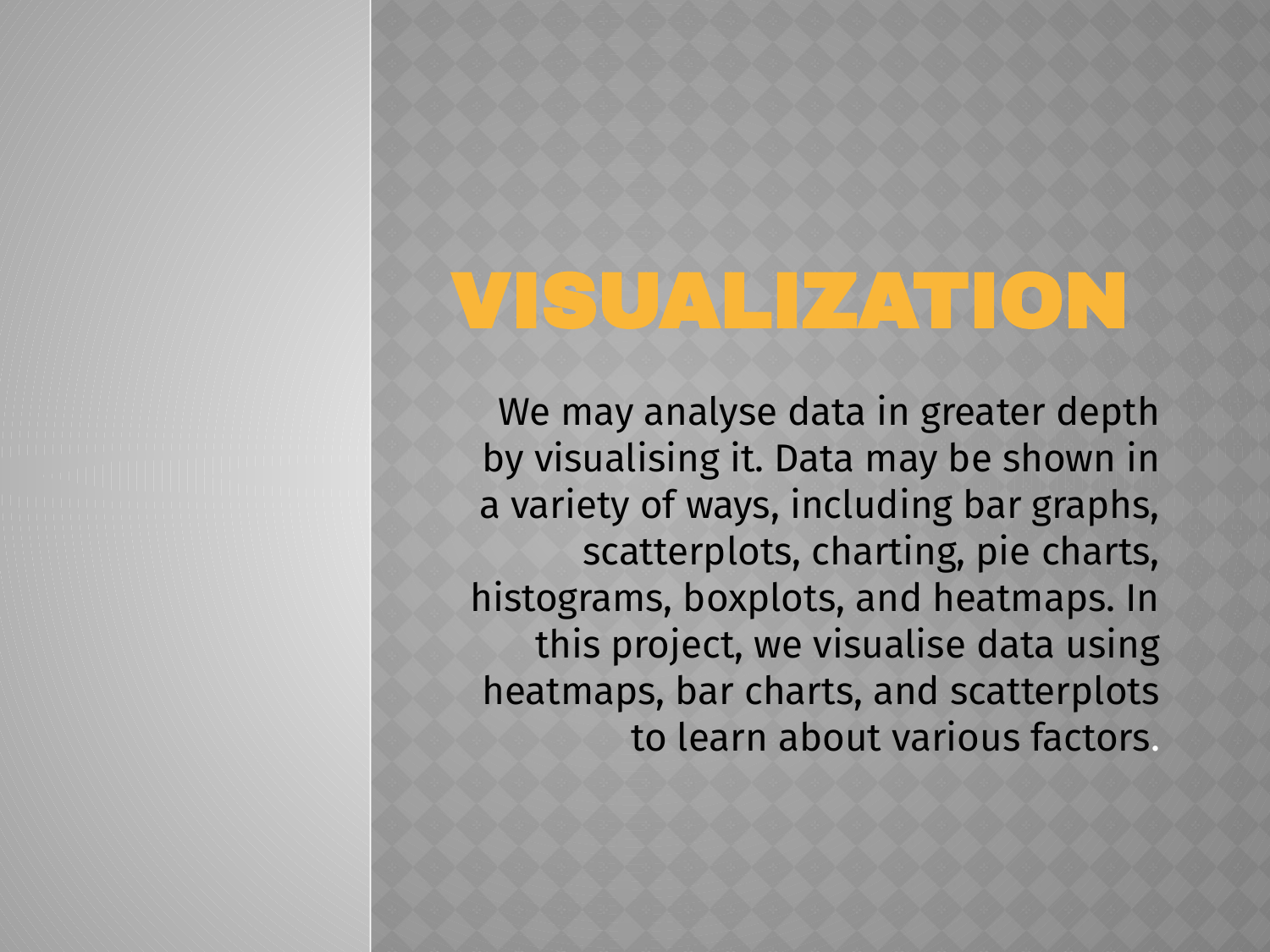

# Visualization
We may analyse data in greater depth by visualising it. Data may be shown in a variety of ways, including bar graphs, scatterplots, charting, pie charts, histograms, boxplots, and heatmaps. In this project, we visualise data using heatmaps, bar charts, and scatterplots to learn about various factors.